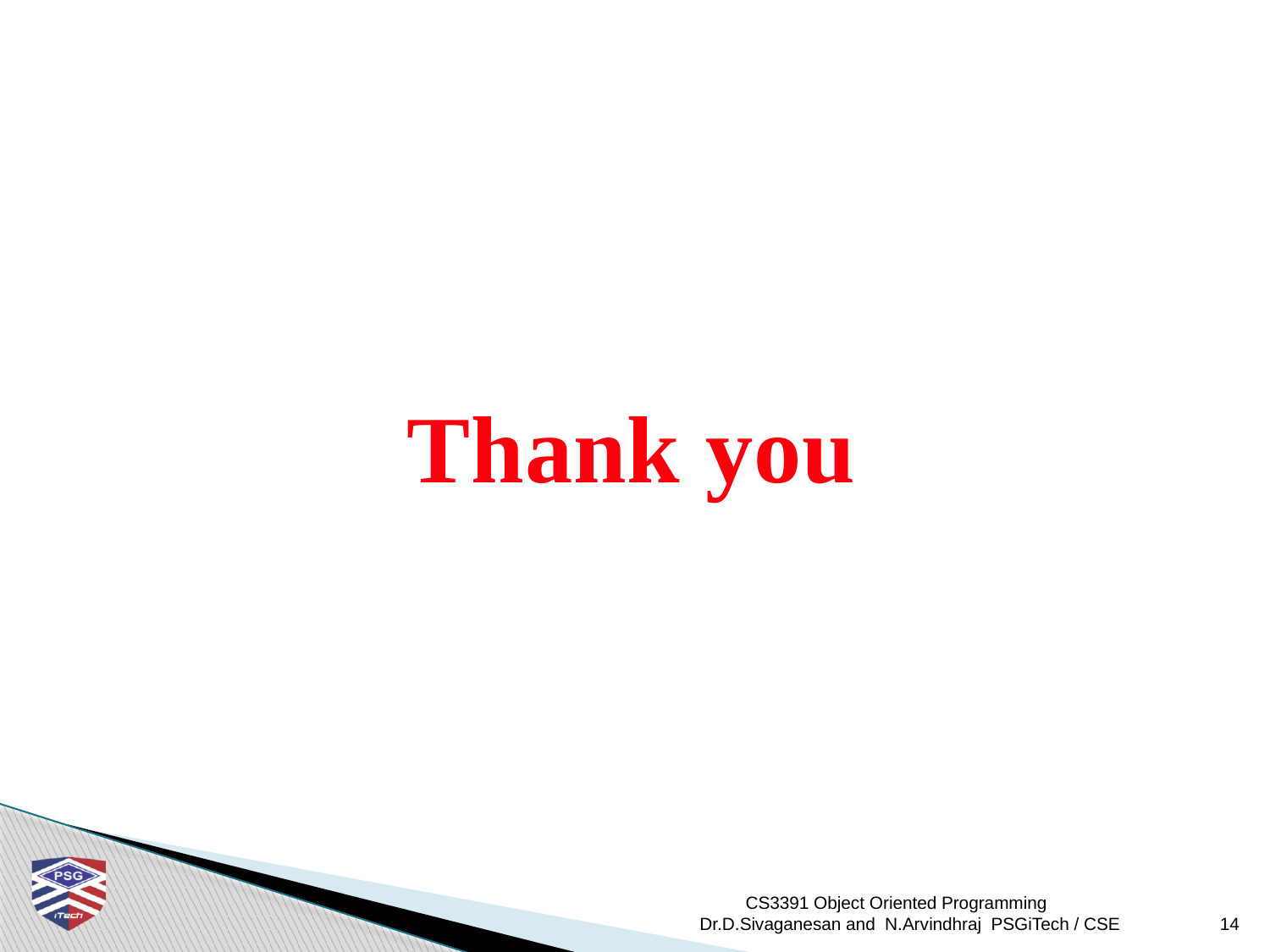

Thank you
CS3391 Object Oriented Programming                Dr.D.Sivaganesan and  N.Arvindhraj  PSGiTech / CSE
14